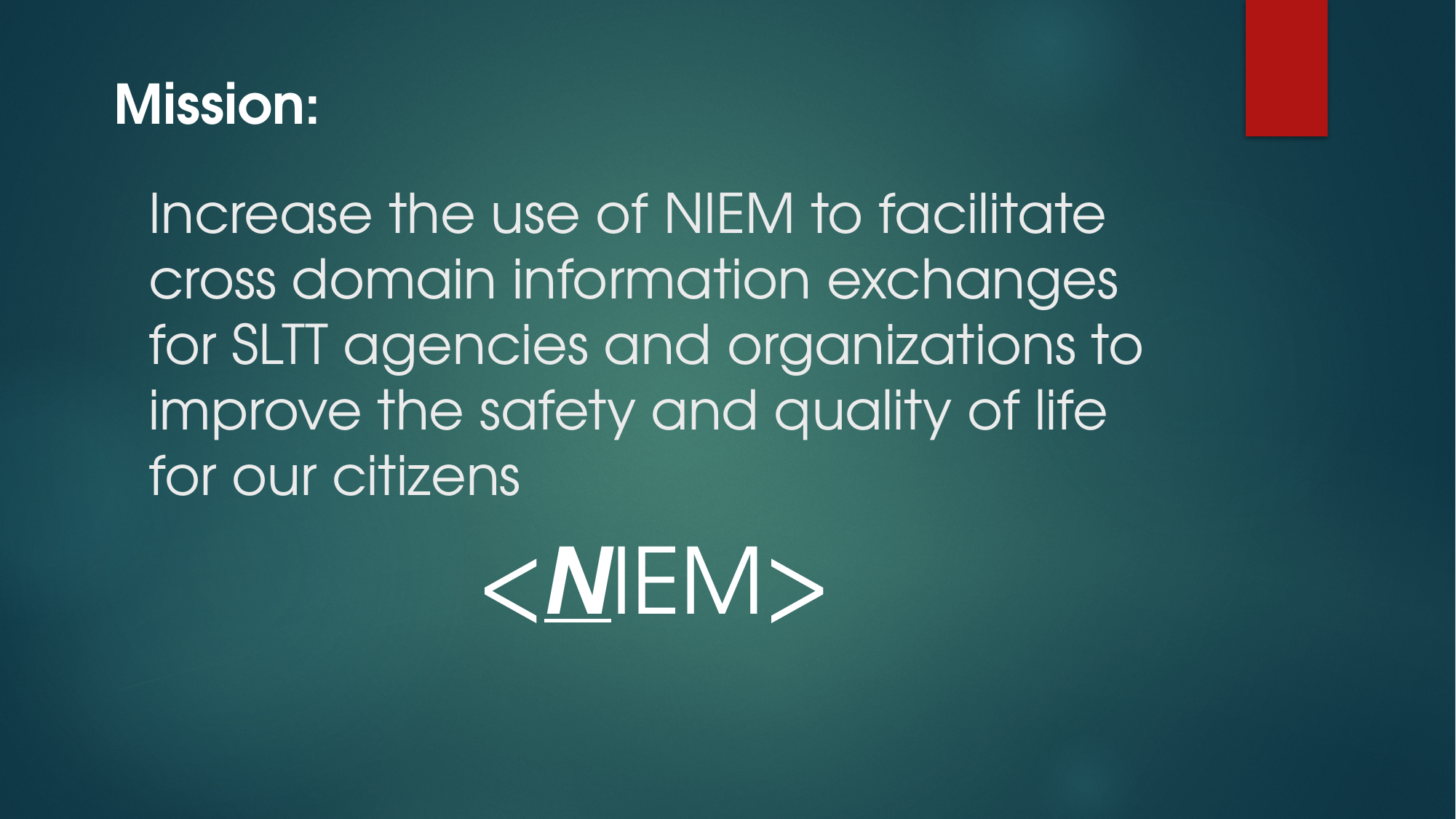

Mission:
# Increase the use of NIEM to facilitate cross domain information exchanges for SLTT agencies and organizations to improve the safety and quality of life for our citizens
             <NIEM>